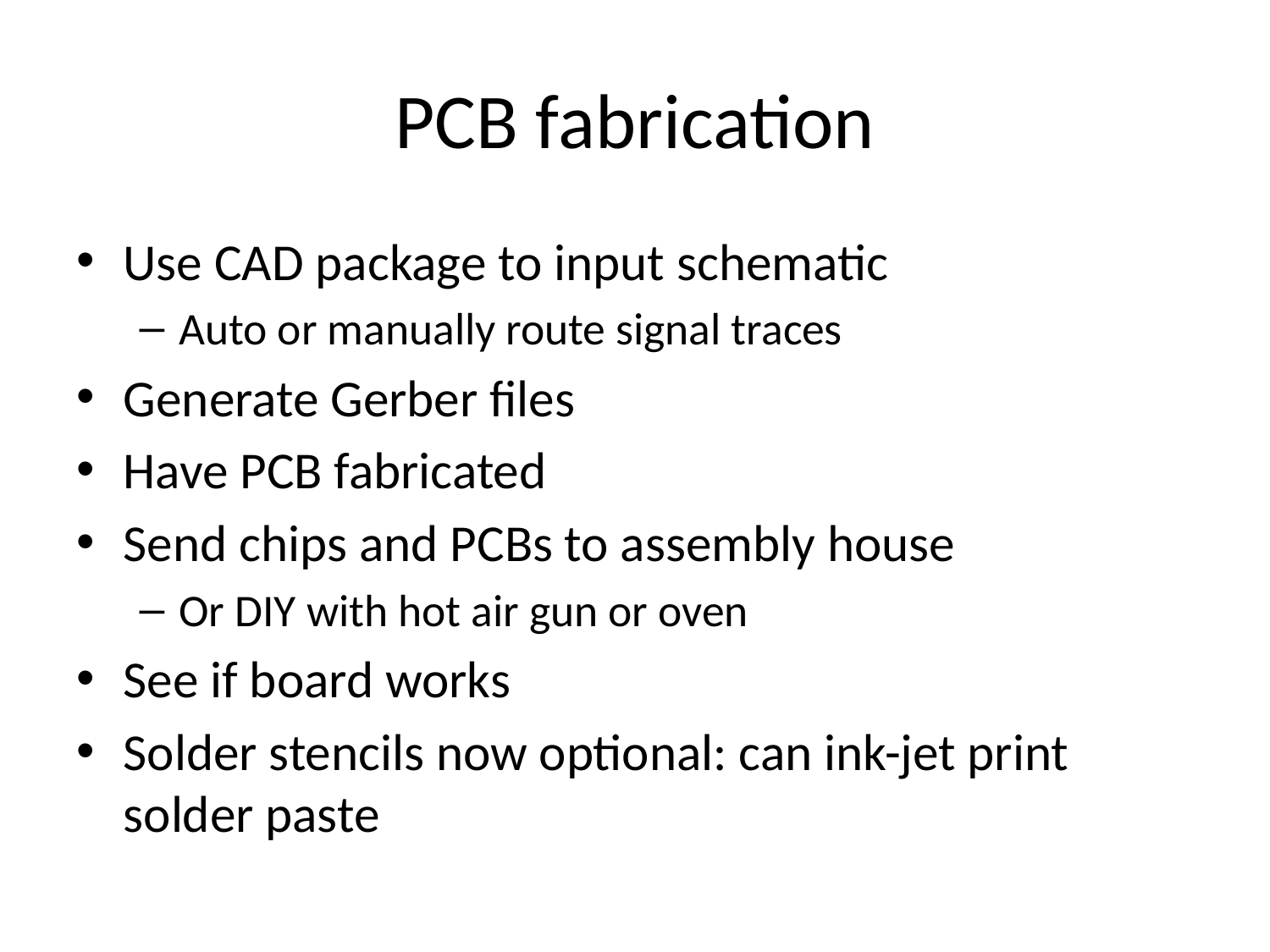

# PCB fabrication
Use CAD package to input schematic
Auto or manually route signal traces
Generate Gerber files
Have PCB fabricated
Send chips and PCBs to assembly house
Or DIY with hot air gun or oven
See if board works
Solder stencils now optional: can ink-jet print solder paste